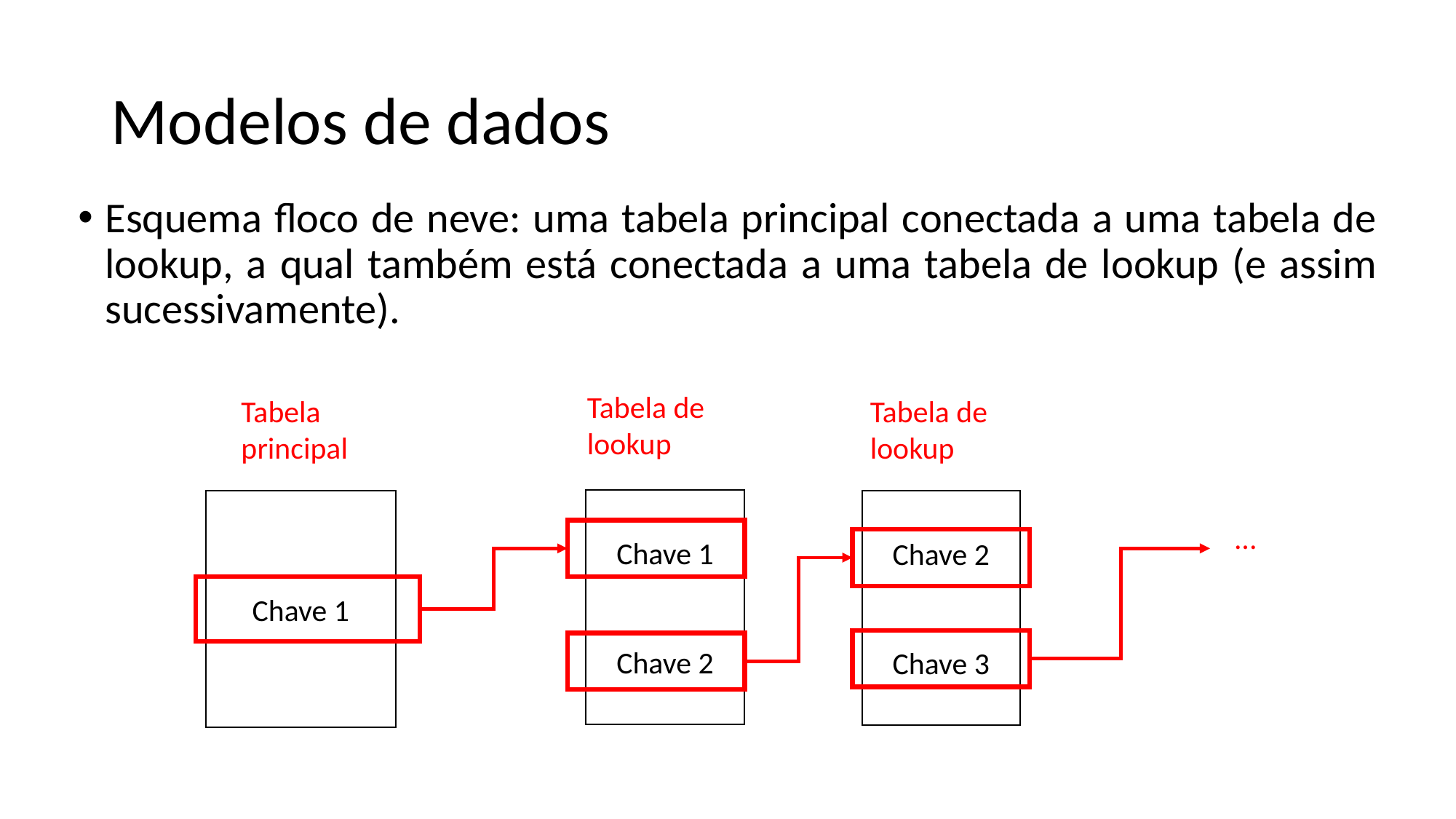

# Modelos de dados
Esquema floco de neve: uma tabela principal conectada a uma tabela de lookup, a qual também está conectada a uma tabela de lookup (e assim sucessivamente).
Tabela de lookup
Tabela principal
Tabela de lookup
Chave 1

Chave 2
Chave 1
Chave 2

Chave 3
...